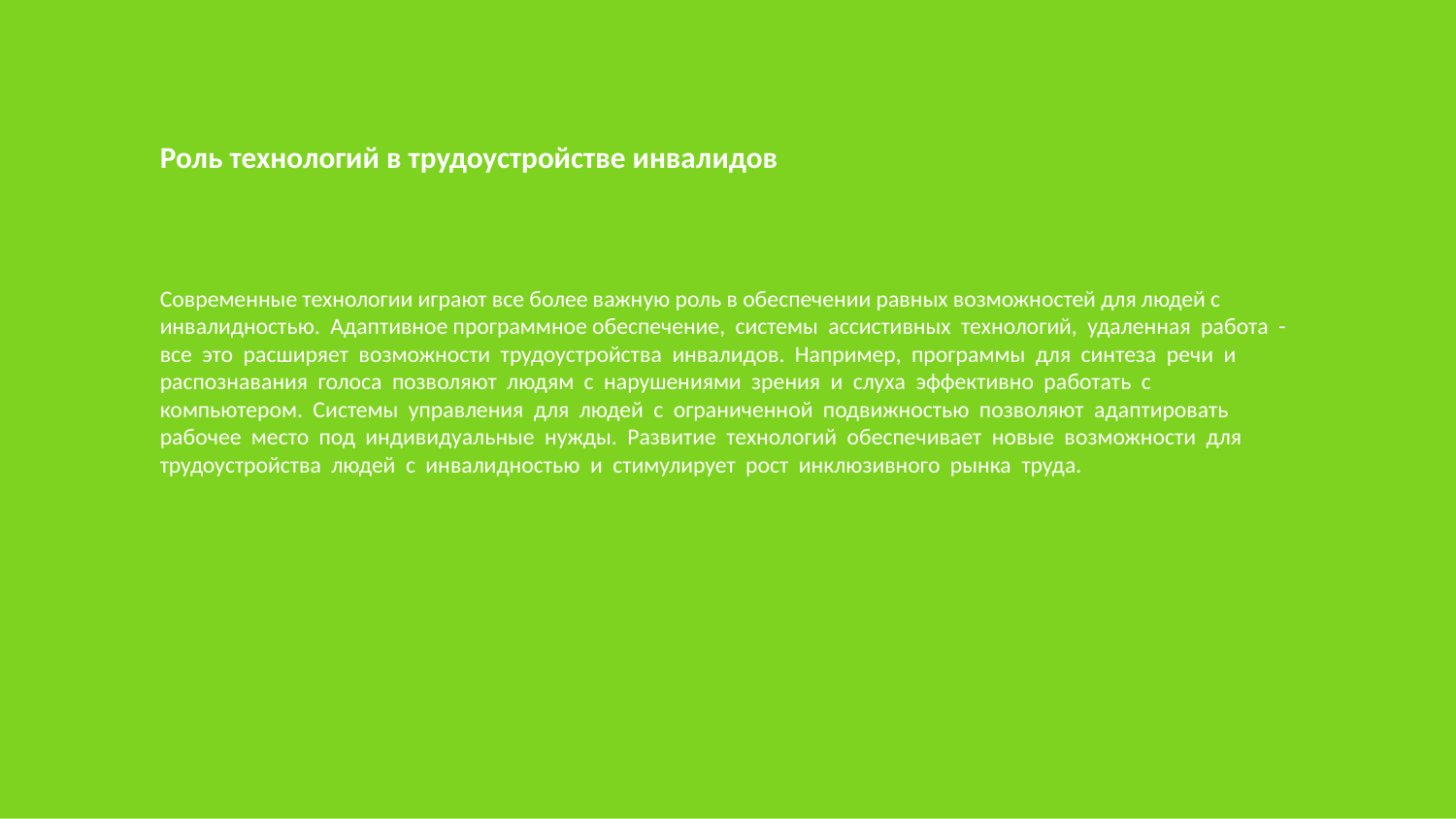

Роль технологий в трудоустройстве инвалидов
Современные технологии играют все более важную роль в обеспечении равных возможностей для людей с инвалидностью.  Адаптивное программное обеспечение,  системы  ассистивных  технологий,  удаленная  работа  -  все  это  расширяет  возможности  трудоустройства  инвалидов.  Например,  программы  для  синтеза  речи  и  распознавания  голоса  позволяют  людям  с  нарушениями  зрения  и  слуха  эффективно  работать  с  компьютером.  Системы  управления  для  людей  с  ограниченной  подвижностью  позволяют  адаптировать  рабочее  место  под  индивидуальные  нужды.  Развитие  технологий  обеспечивает  новые  возможности  для  трудоустройства  людей  с  инвалидностью  и  стимулирует  рост  инклюзивного  рынка  труда.